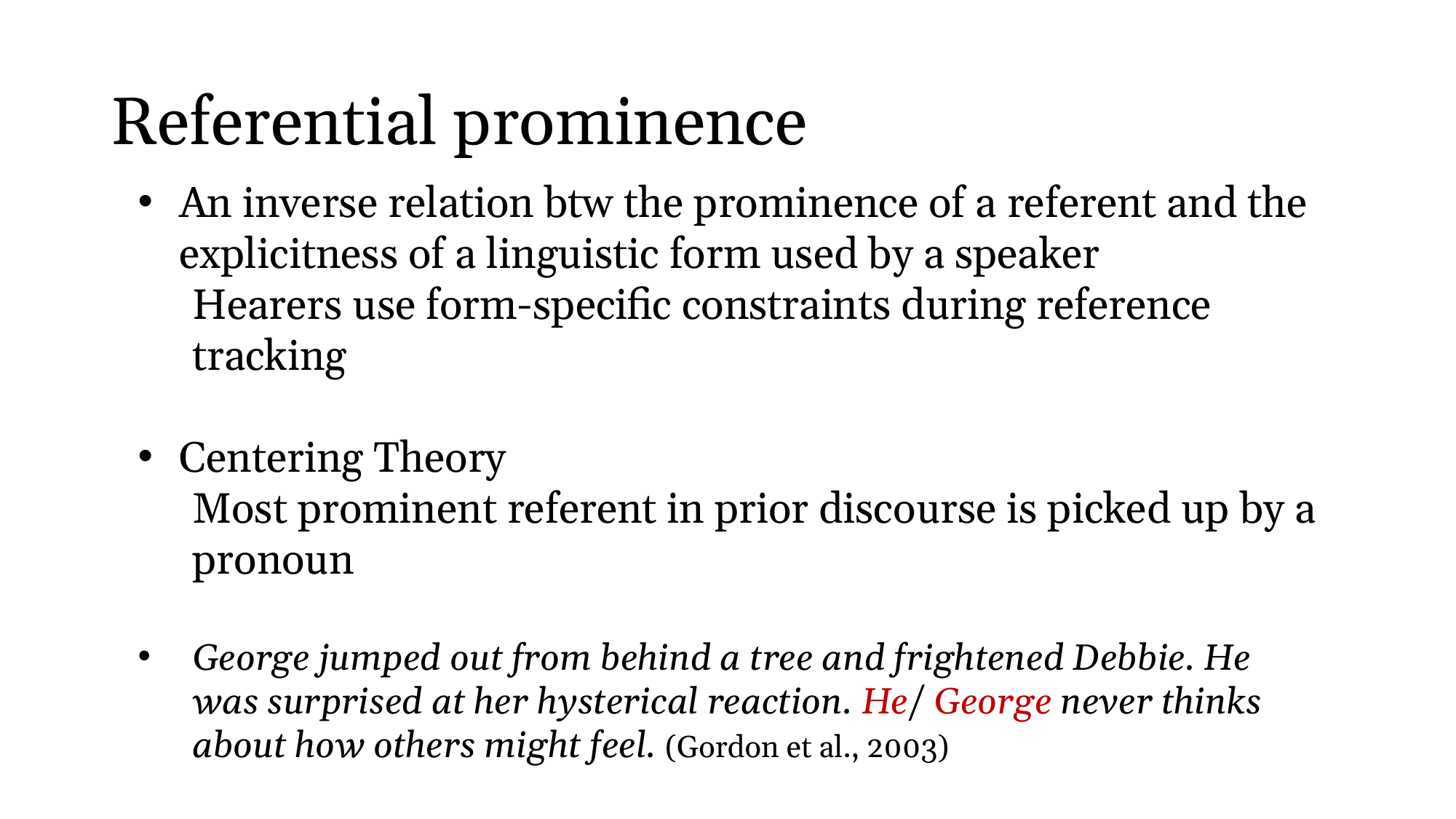

# Referential prominence
An inverse relation btw the prominence of a referent and the explicitness of a linguistic form used by a speaker
Hearers use form-specific constraints during reference tracking

Centering Theory
Most prominent referent in prior discourse is picked up by a pronoun

George jumped out from behind a tree and frightened Debbie. He was surprised at her hysterical reaction. He/ George never thinks about how others might feel. (Gordon et al., 2003)